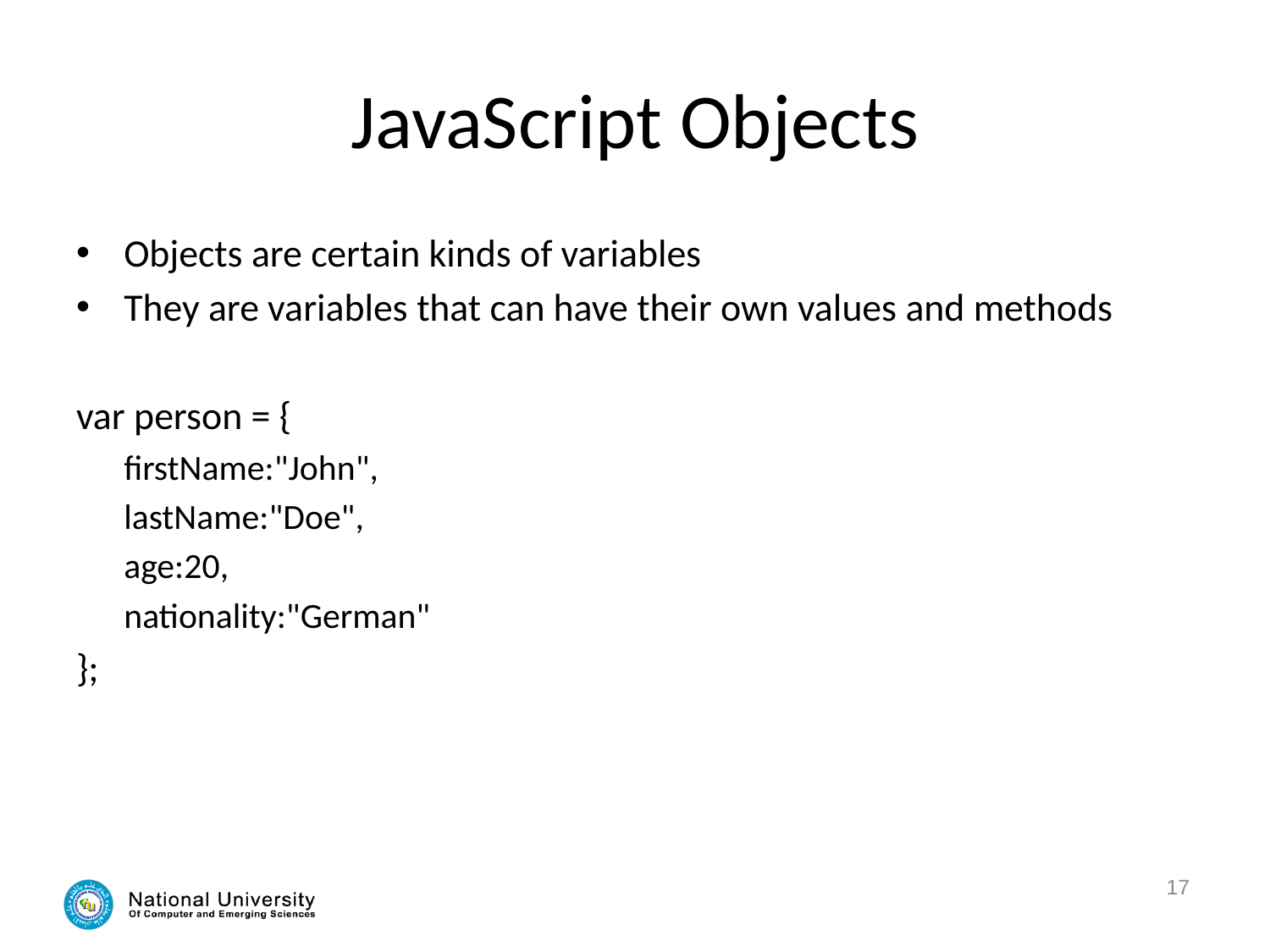

# JavaScript Objects
Objects are certain kinds of variables
They are variables that can have their own values and methods

var person = {
firstName:"John",
lastName:"Doe",
age:20,
nationality:"German"
};

17